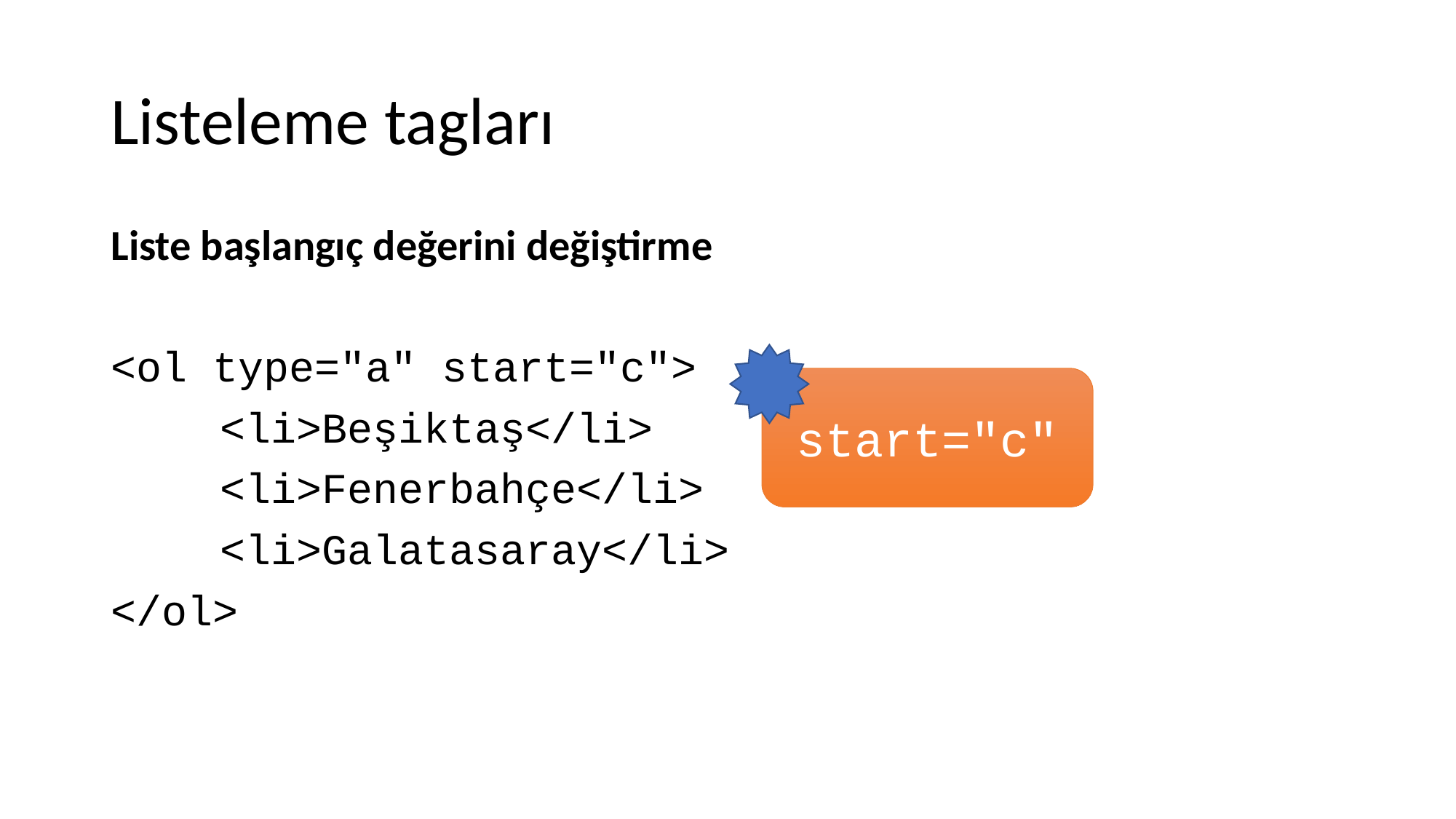

# Listeleme tagları
Liste başlangıç değerini değiştirme

<ol type="a" start="c">
	<li>Beşiktaş</li>
	<li>Fenerbahçe</li>
	<li>Galatasaray</li>
</ol>

start="c"